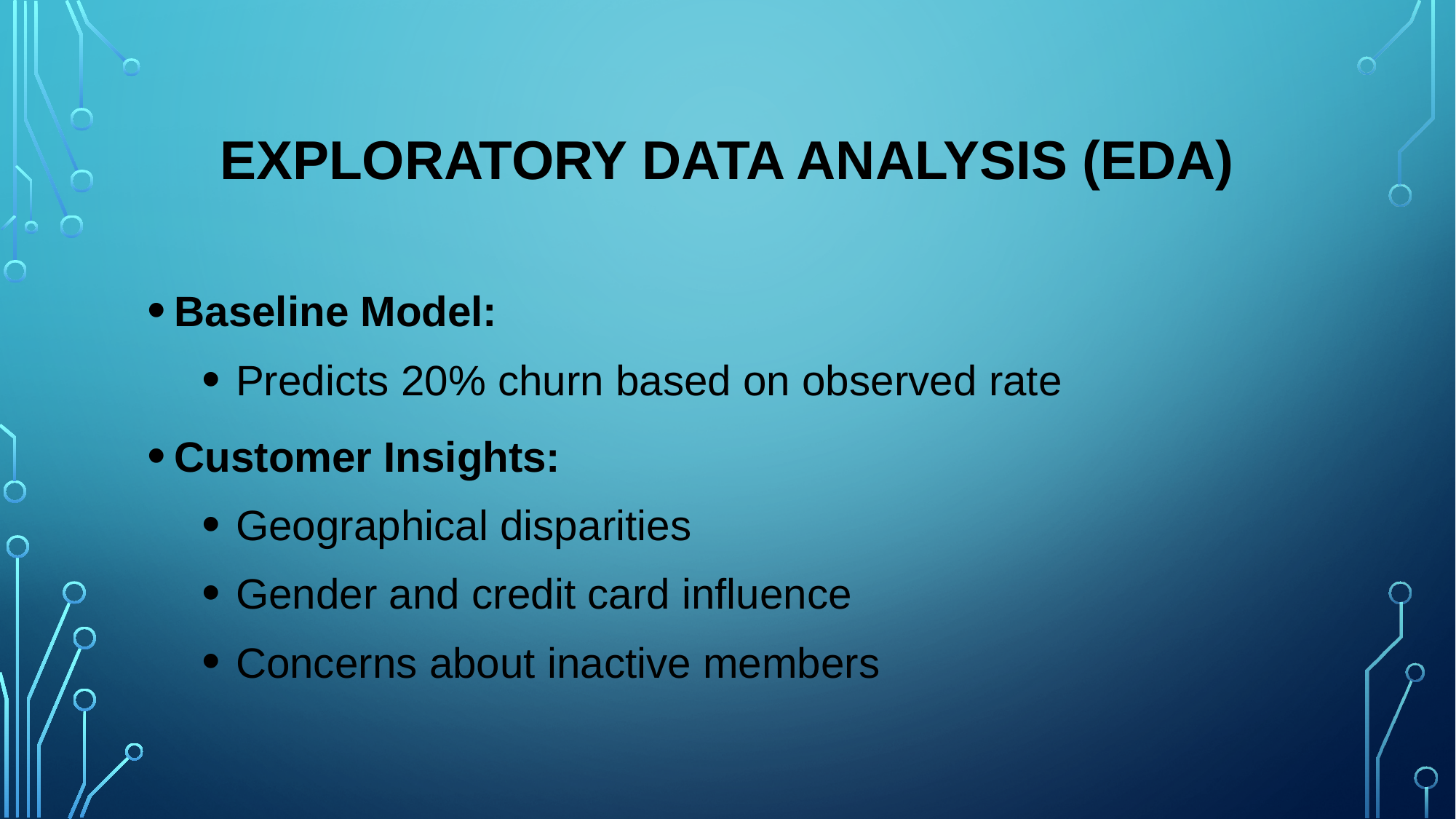

# Exploratory Data Analysis (EDA)
Baseline Model:
Predicts 20% churn based on observed rate
Customer Insights:
Geographical disparities
Gender and credit card influence
Concerns about inactive members